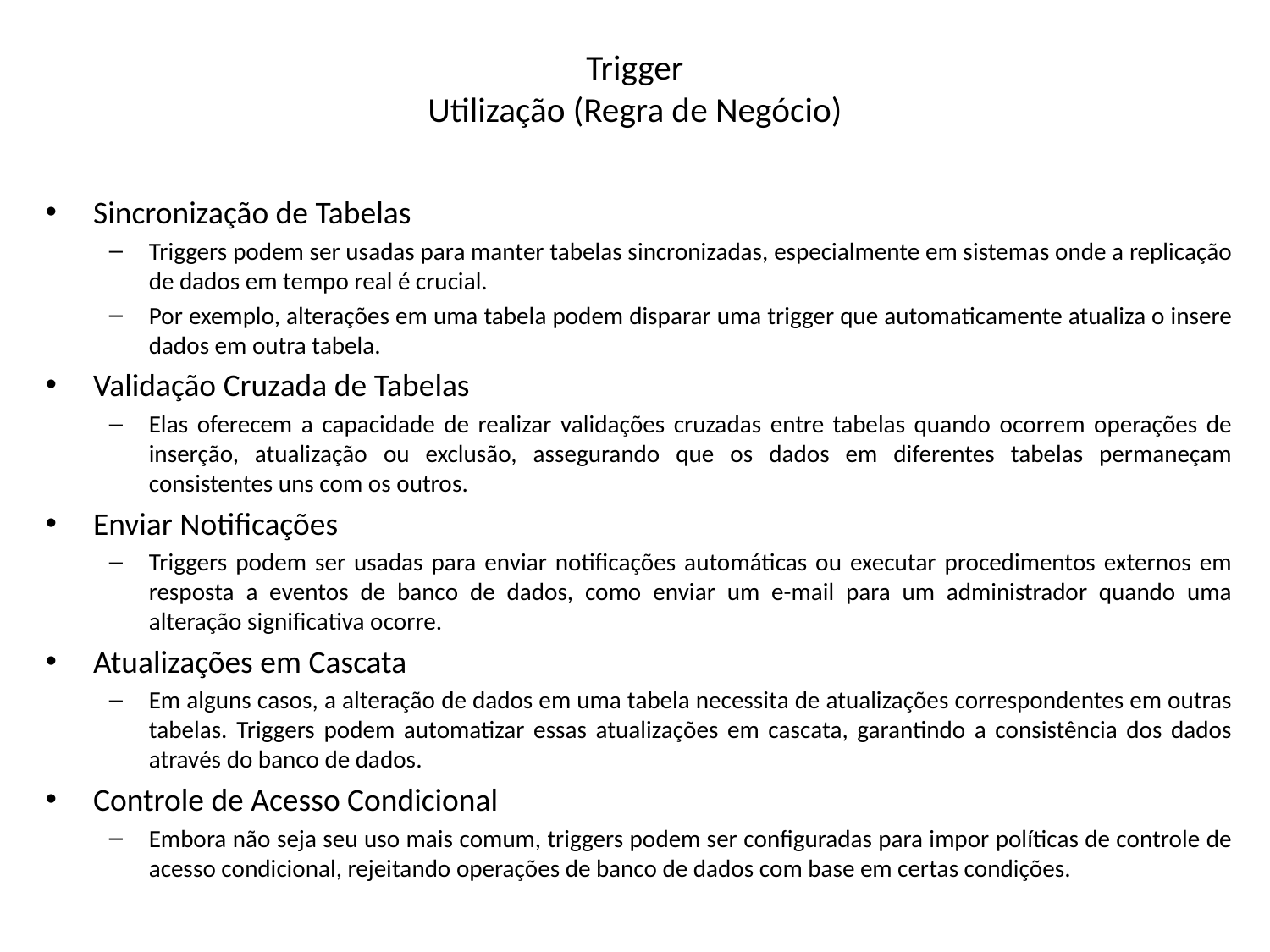

# Trigger Utilização (Regra de Negócio)
Sincronização de Tabelas
Triggers podem ser usadas para manter tabelas sincronizadas, especialmente em sistemas onde a replicação de dados em tempo real é crucial.
Por exemplo, alterações em uma tabela podem disparar uma trigger que automaticamente atualiza o insere dados em outra tabela.
Validação Cruzada de Tabelas
Elas oferecem a capacidade de realizar validações cruzadas entre tabelas quando ocorrem operações de inserção, atualização ou exclusão, assegurando que os dados em diferentes tabelas permaneçam consistentes uns com os outros.
Enviar Notificações
Triggers podem ser usadas para enviar notificações automáticas ou executar procedimentos externos em resposta a eventos de banco de dados, como enviar um e-mail para um administrador quando uma alteração significativa ocorre.
Atualizações em Cascata
Em alguns casos, a alteração de dados em uma tabela necessita de atualizações correspondentes em outras tabelas. Triggers podem automatizar essas atualizações em cascata, garantindo a consistência dos dados através do banco de dados.
Controle de Acesso Condicional
Embora não seja seu uso mais comum, triggers podem ser configuradas para impor políticas de controle de acesso condicional, rejeitando operações de banco de dados com base em certas condições.